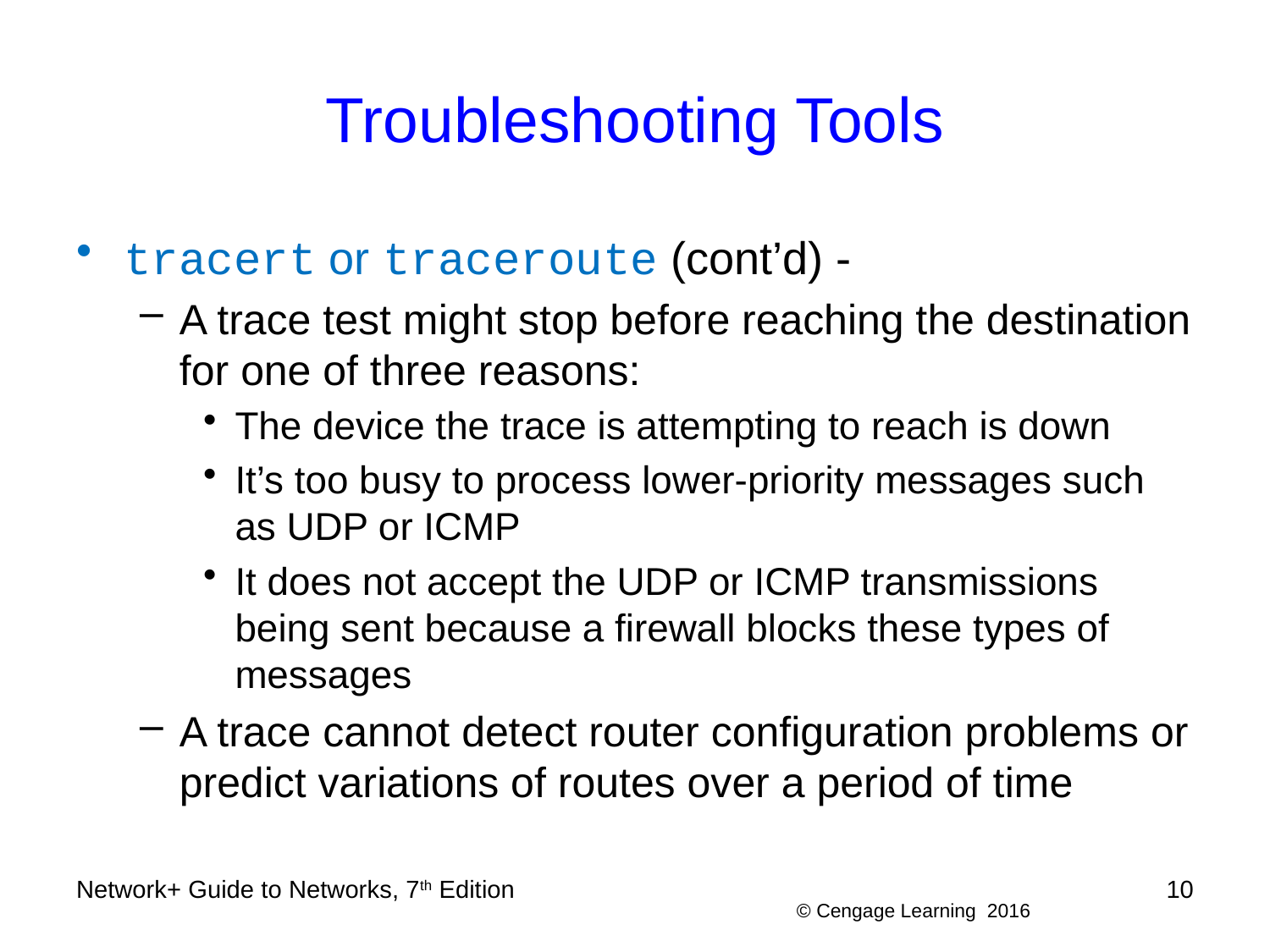

# Troubleshooting Tools
tracert or traceroute (cont’d) -
A trace test might stop before reaching the destination for one of three reasons:
The device the trace is attempting to reach is down
It’s too busy to process lower-priority messages such as UDP or ICMP
It does not accept the UDP or ICMP transmissions being sent because a firewall blocks these types of messages
A trace cannot detect router configuration problems or predict variations of routes over a period of time

Network+ Guide to Networks, 7th Edition
10